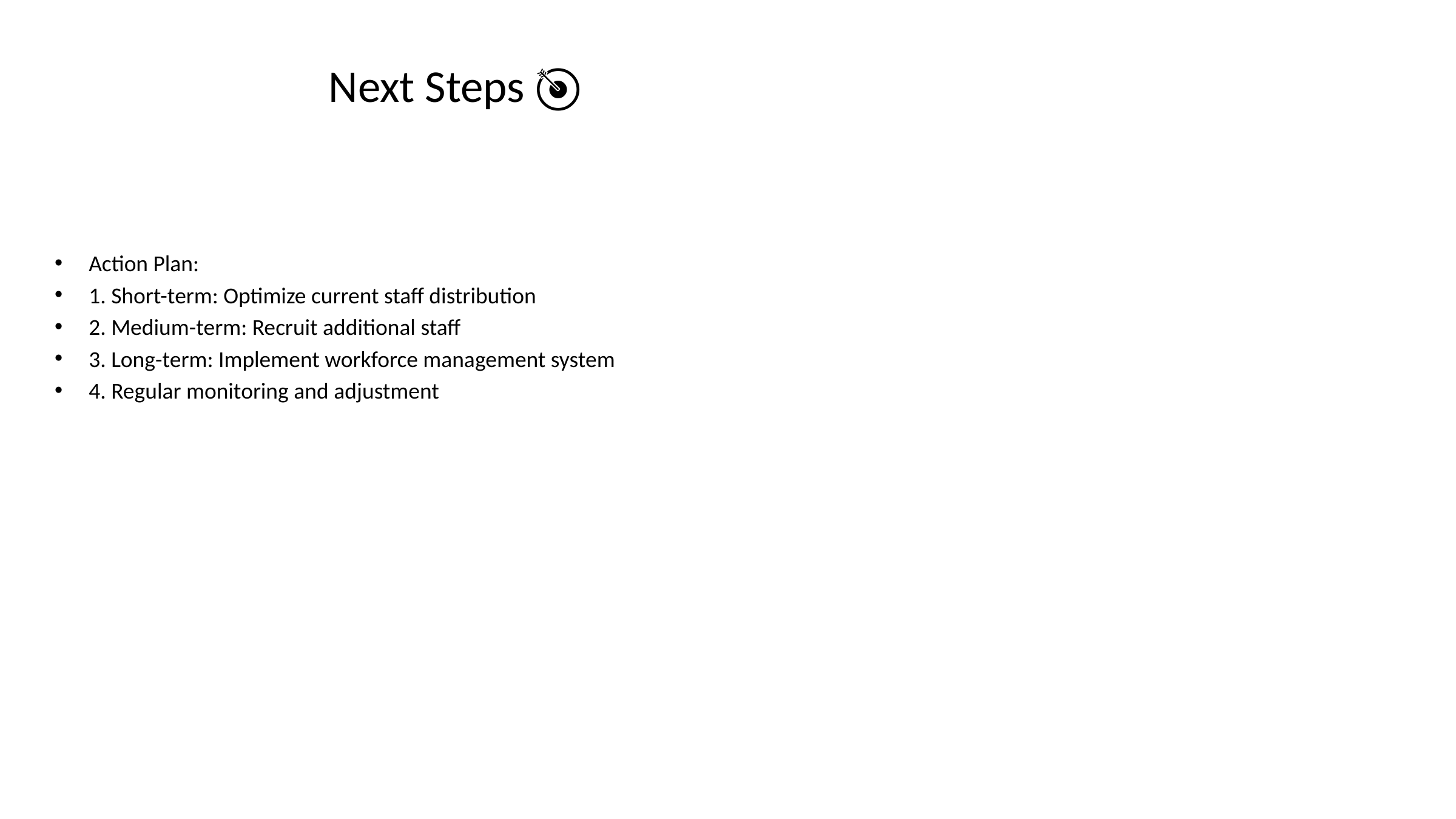

# Next Steps 🎯

Action Plan:
1. Short-term: Optimize current staff distribution
2. Medium-term: Recruit additional staff
3. Long-term: Implement workforce management system
4. Regular monitoring and adjustment